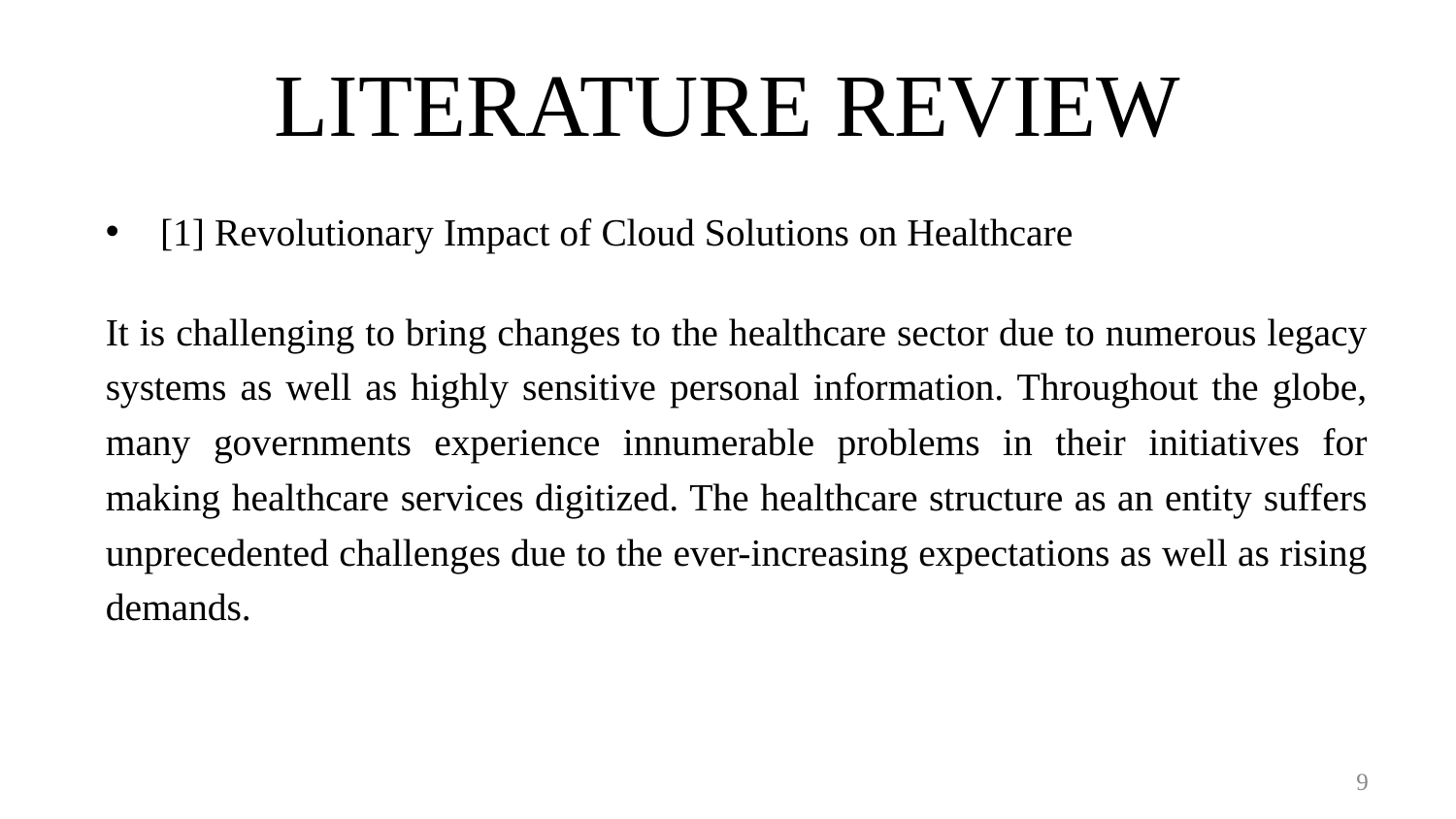

# LITERATURE REVIEW
[1] Revolutionary Impact of Cloud Solutions on Healthcare
It is challenging to bring changes to the healthcare sector due to numerous legacy systems as well as highly sensitive personal information. Throughout the globe, many governments experience innumerable problems in their initiatives for making healthcare services digitized. The healthcare structure as an entity suffers unprecedented challenges due to the ever-increasing expectations as well as rising demands.

9